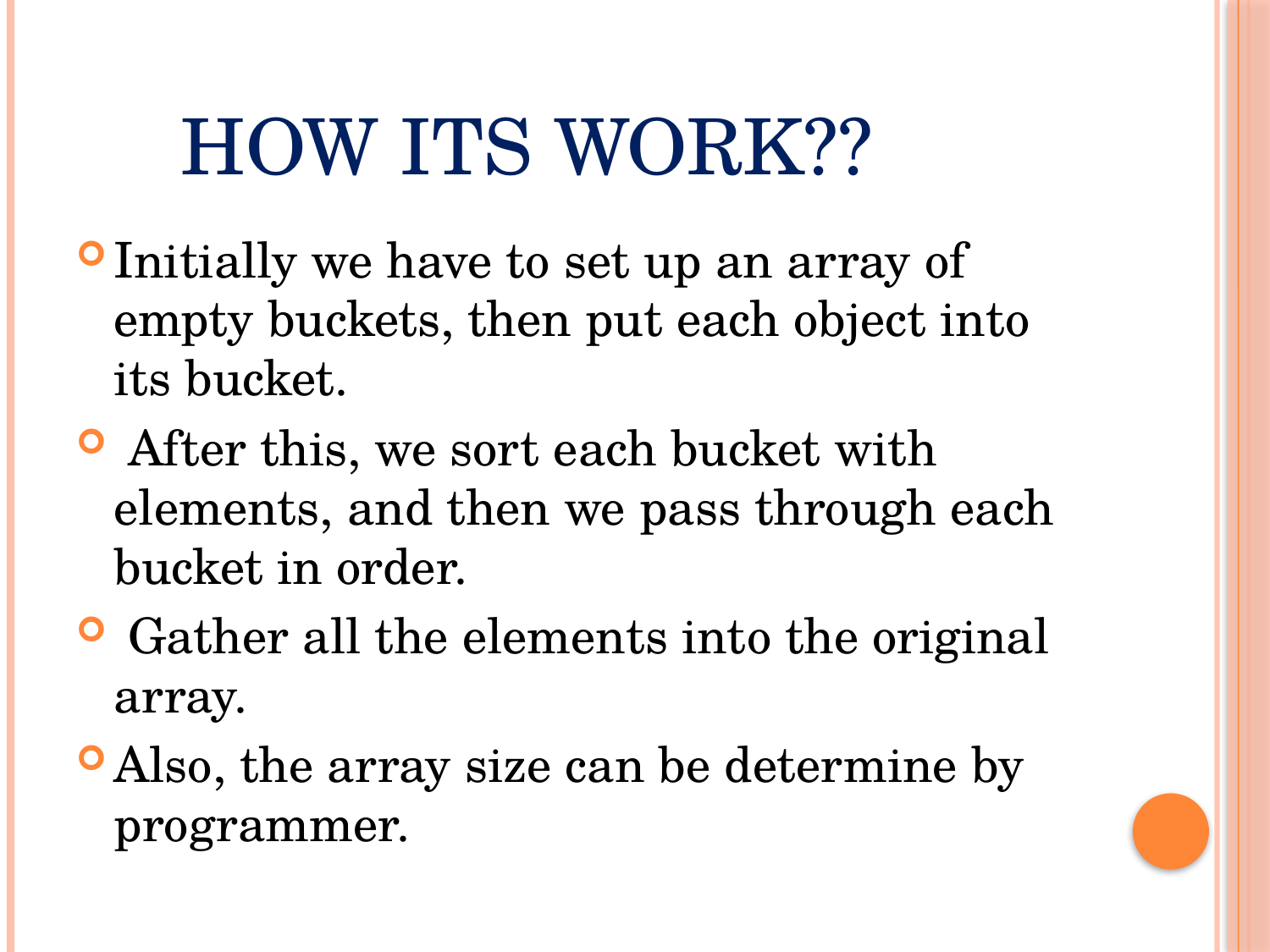

# How its work??
Initially we have to set up an array of empty buckets, then put each object into its bucket.
 After this, we sort each bucket with elements, and then we pass through each bucket in order.
 Gather all the elements into the original array.
Also, the array size can be determine by programmer.